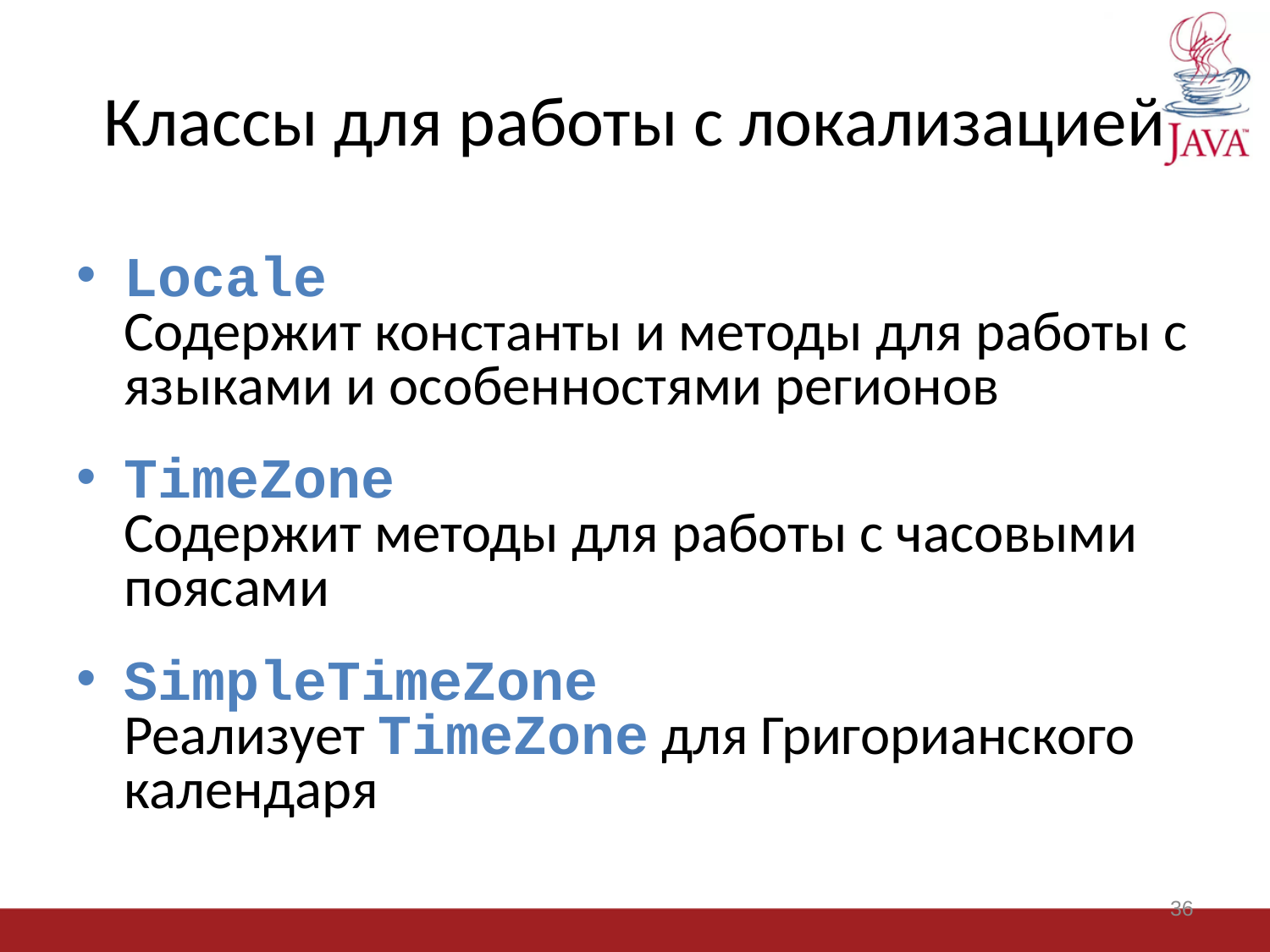

# Классы для работы с локализацией
Locale
Содержит константы и методы для работы с языками и особенностями регионов
TimeZone
Содержит методы для работы с часовыми поясами
SimpleTimeZone
Реализует TimeZone для Григорианского календаря
36